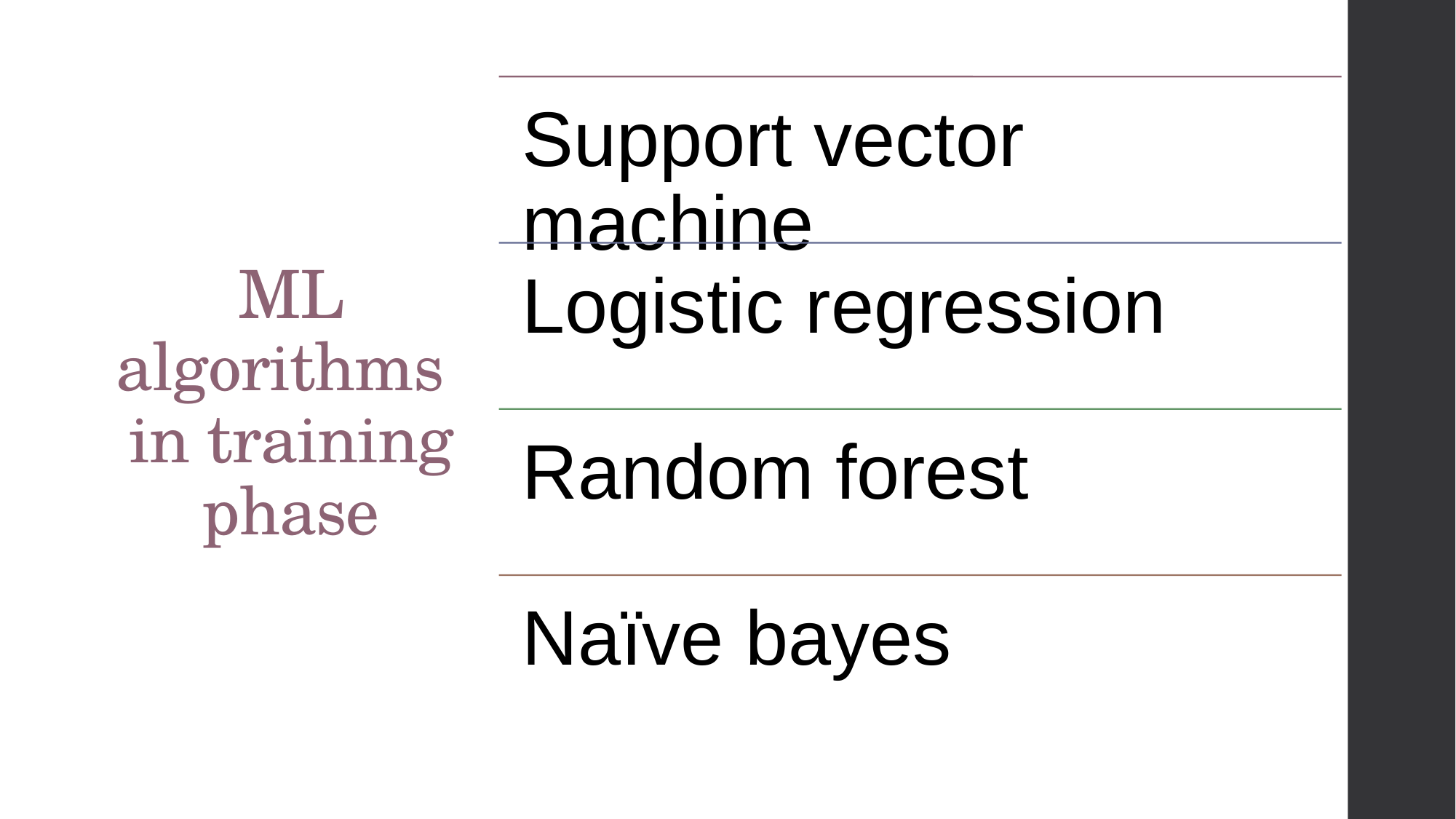

# ML algorithms  in training phase
Support vector machine
Logistic regression
Random forest
Naïve bayes